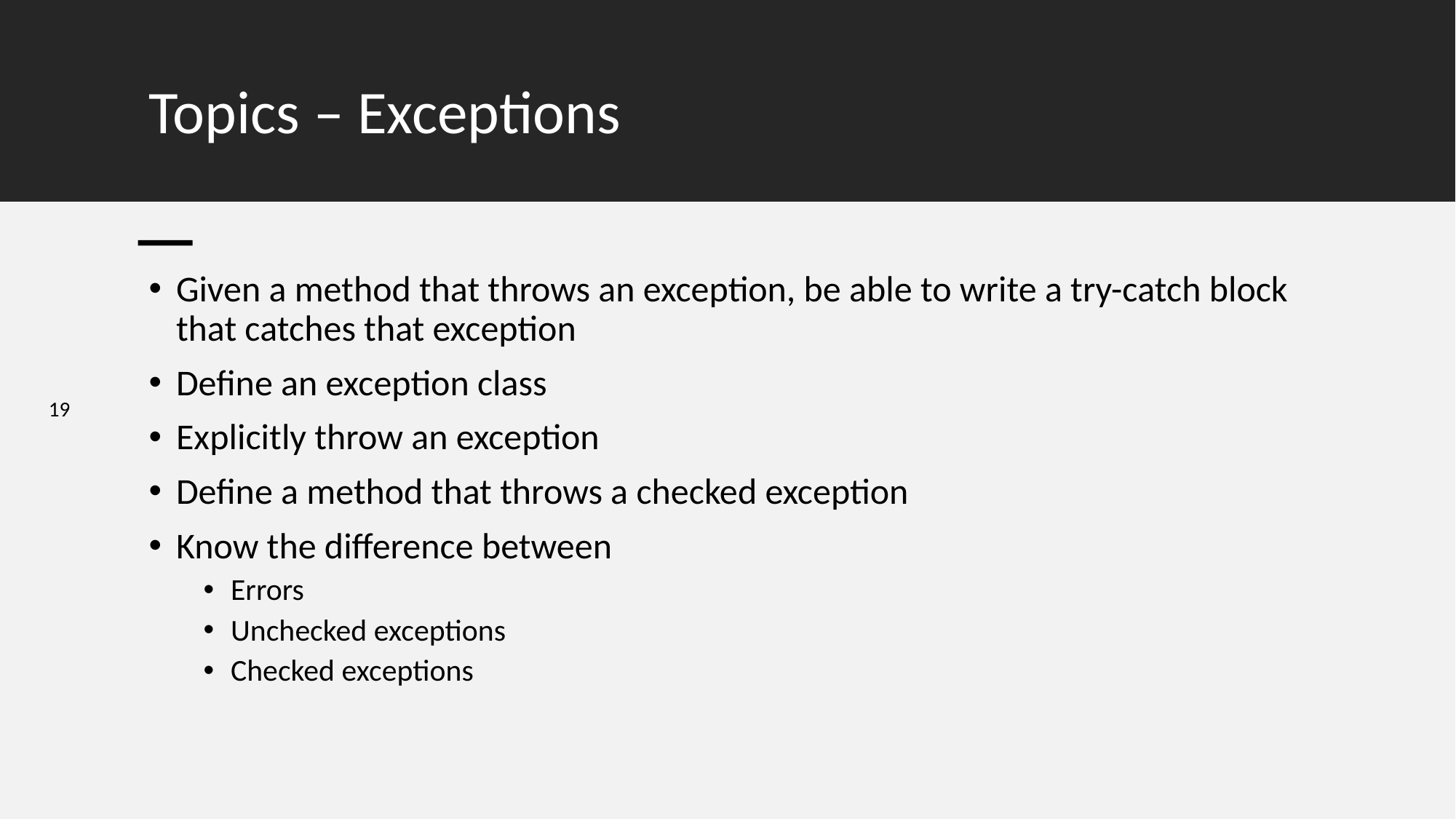

# Topics – Exceptions

Given a method that throws an exception, be able to write a try-catch block that catches that exception
Define an exception class
Explicitly throw an exception
Define a method that throws a checked exception
Know the difference between
Errors
Unchecked exceptions
Checked exceptions
19